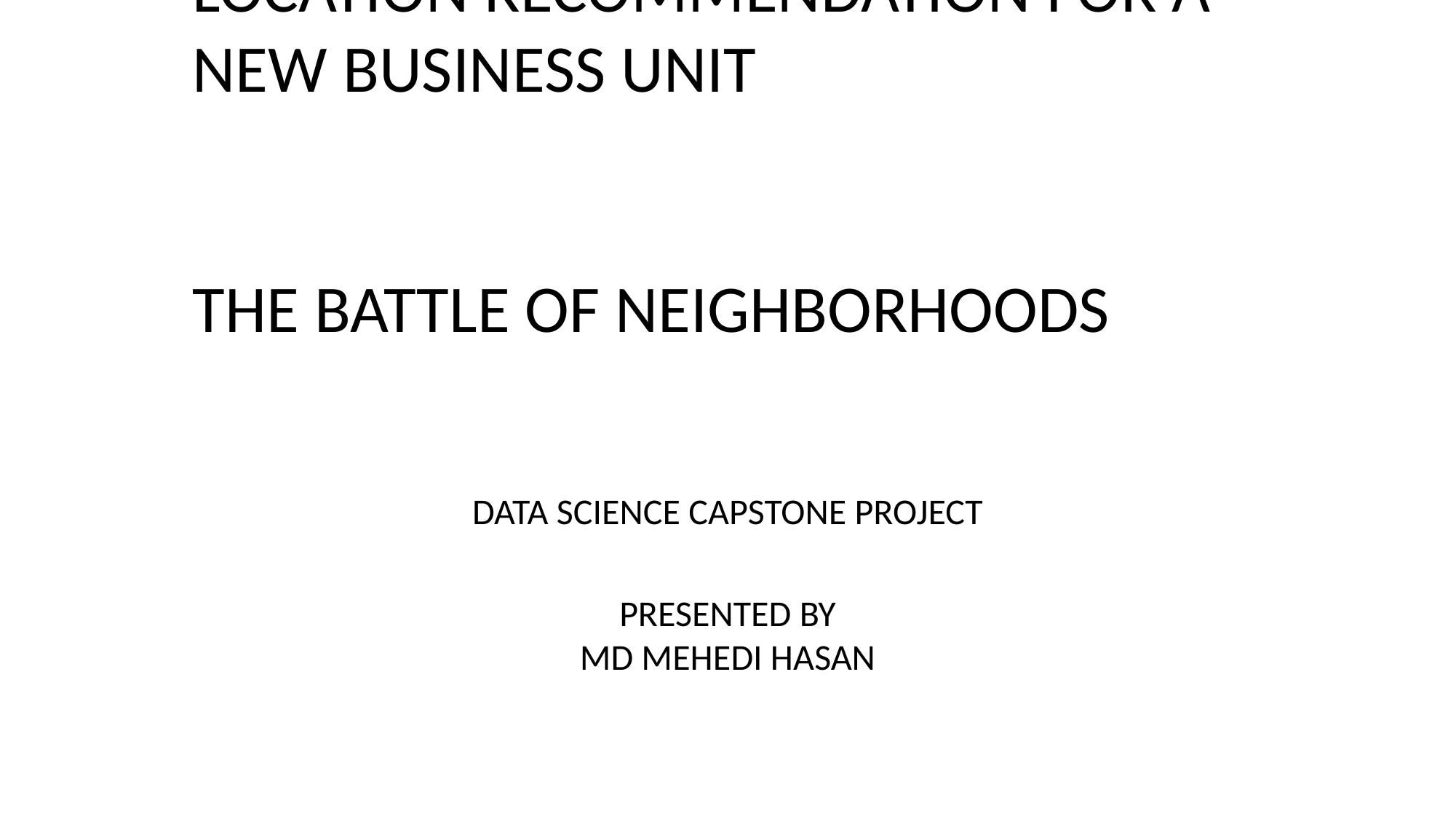

LOCATION RECOMMENDATION FOR A NEW BUSINESS UNIT

THE BATTLE OF NEIGHBORHOODS

DATA SCIENCE CAPSTONE PROJECT

PRESENTED BY
MD MEHEDI HASAN